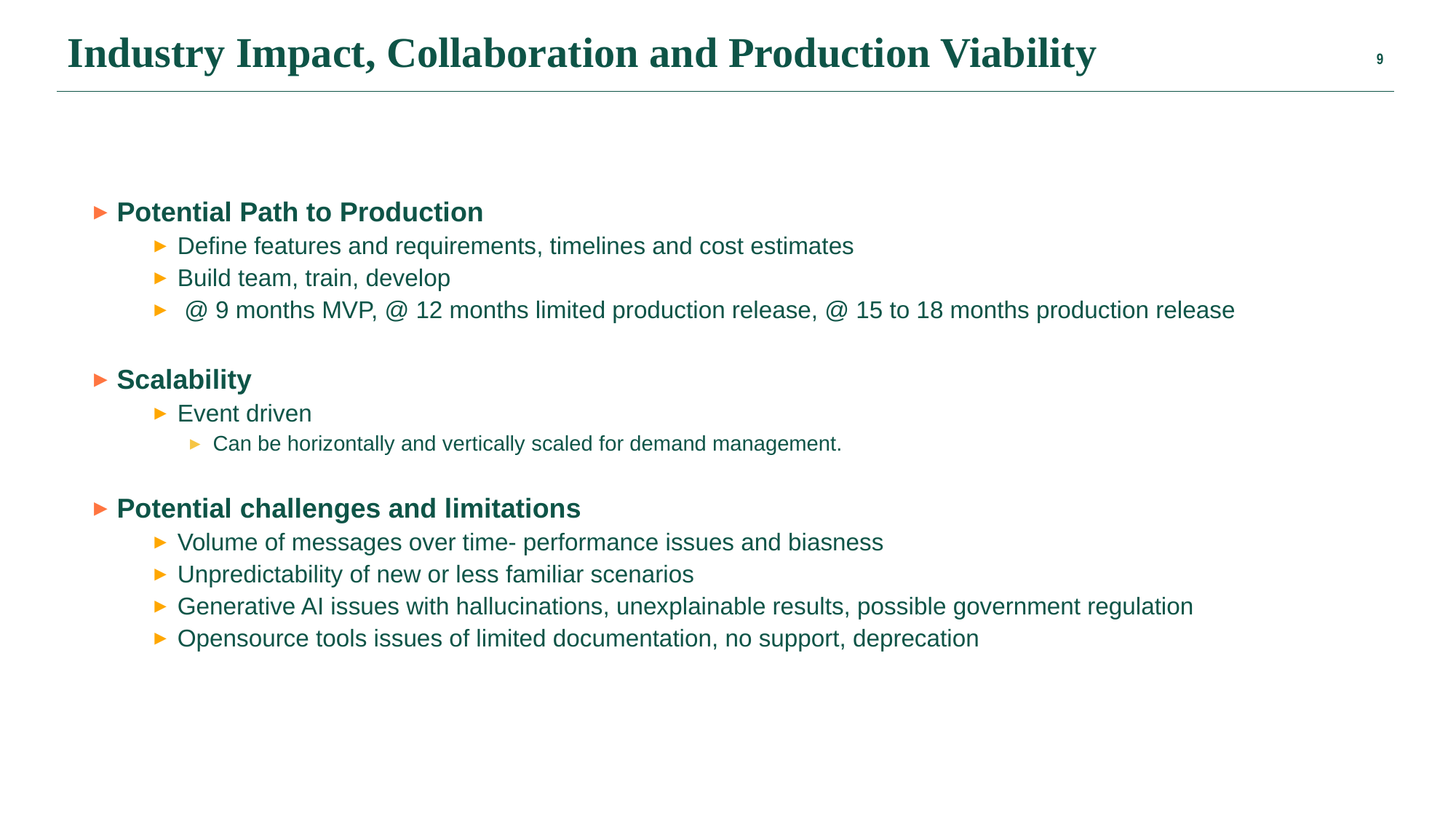

Industry Impact, Collaboration and Production Viability
Potential Path to Production
Define features and requirements, timelines and cost estimates
Build team, train, develop
 @ 9 months MVP, @ 12 months limited production release, @ 15 to 18 months production release

Scalability
Event driven
Can be horizontally and vertically scaled for demand management.

Potential challenges and limitations
Volume of messages over time- performance issues and biasness
Unpredictability of new or less familiar scenarios
Generative AI issues with hallucinations, unexplainable results, possible government regulation
Opensource tools issues of limited documentation, no support, deprecation